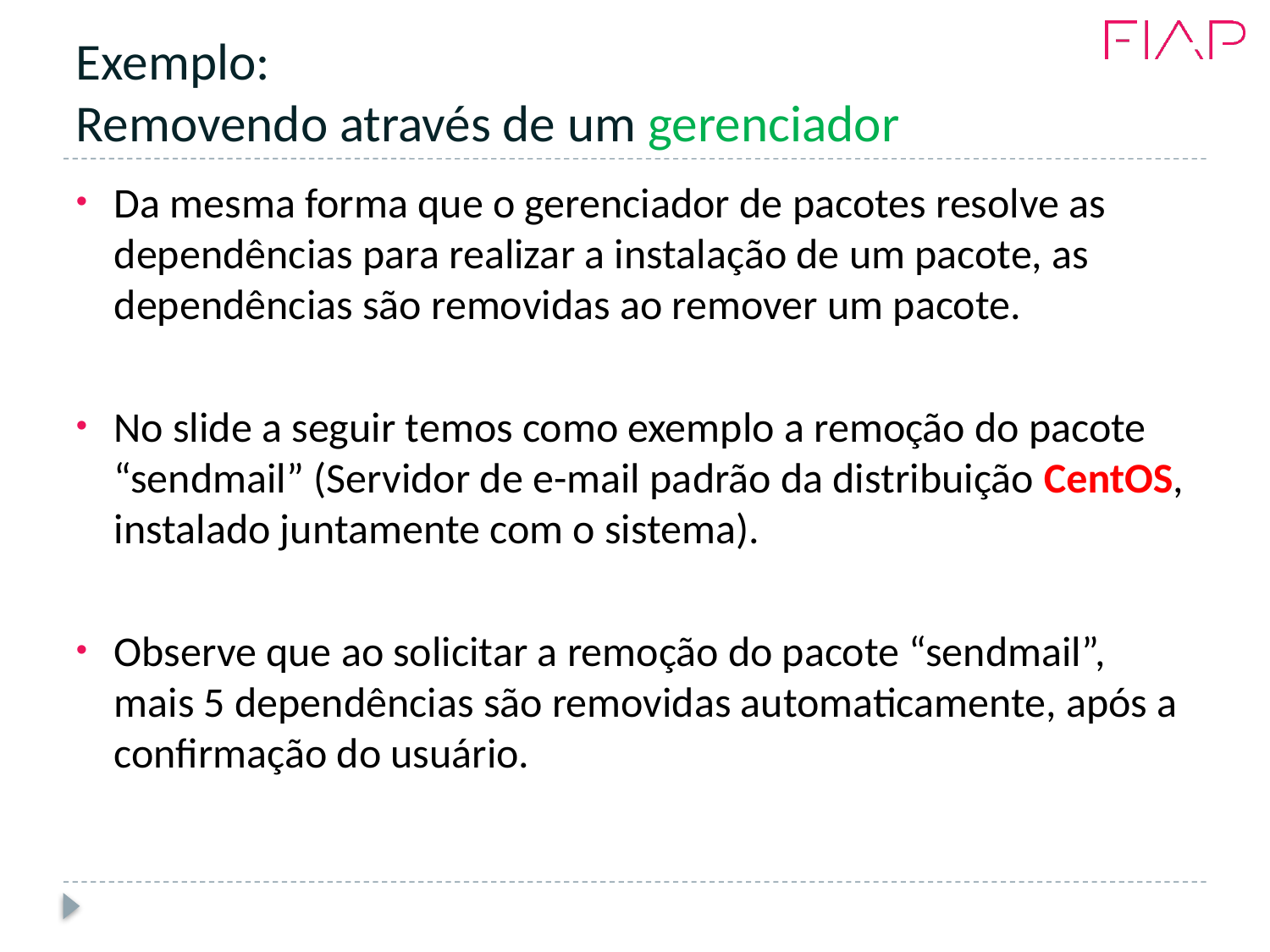

# Exemplo: Removendo através de um gerenciador
Da mesma forma que o gerenciador de pacotes resolve as dependências para realizar a instalação de um pacote, as dependências são removidas ao remover um pacote.

No slide a seguir temos como exemplo a remoção do pacote “sendmail” (Servidor de e-mail padrão da distribuição CentOS, instalado juntamente com o sistema).

Observe que ao solicitar a remoção do pacote “sendmail”, mais 5 dependências são removidas automaticamente, após a confirmação do usuário.